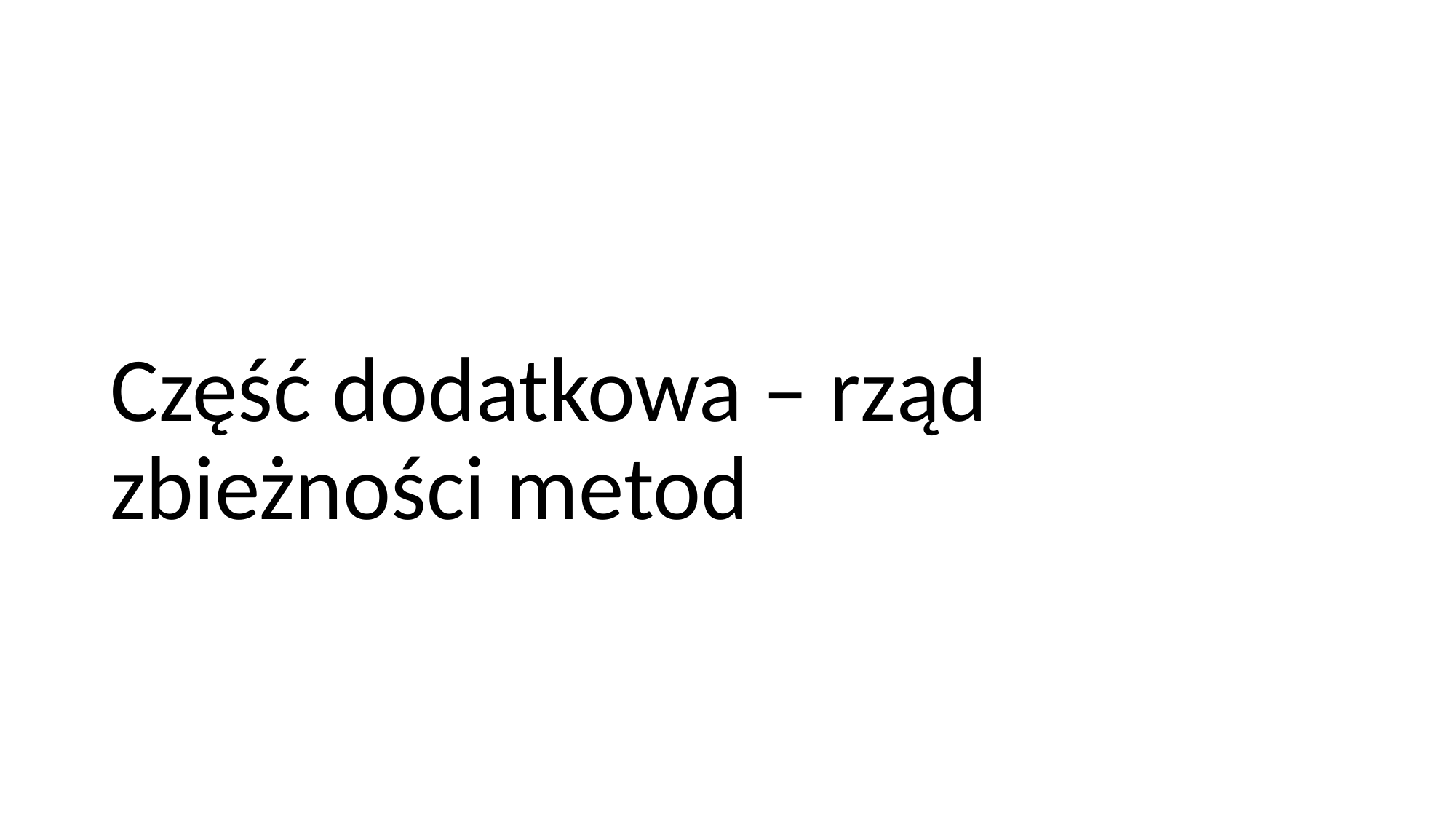

# Część dodatkowa – rząd zbieżności metod